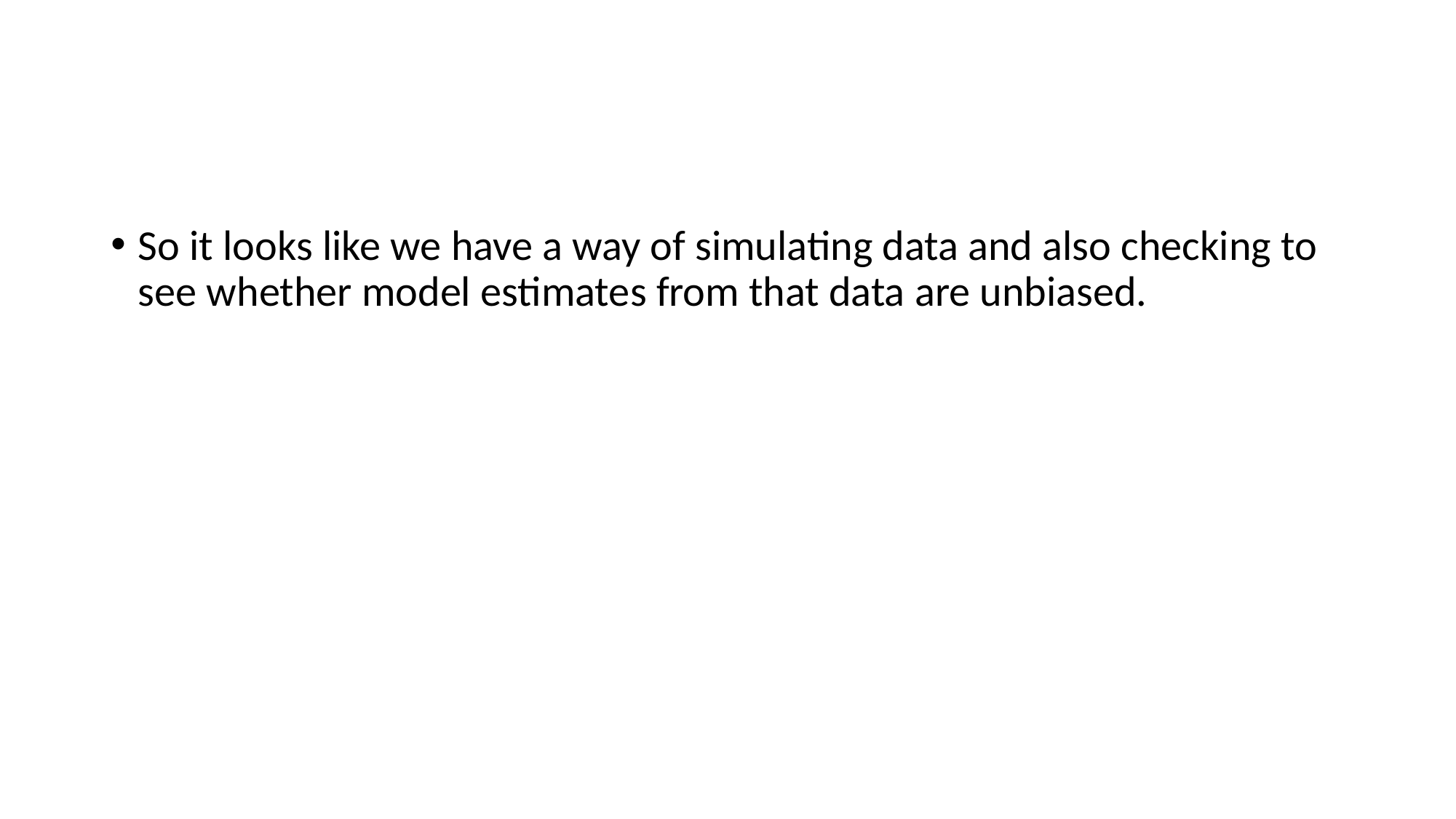

#
So it looks like we have a way of simulating data and also checking to see whether model estimates from that data are unbiased.